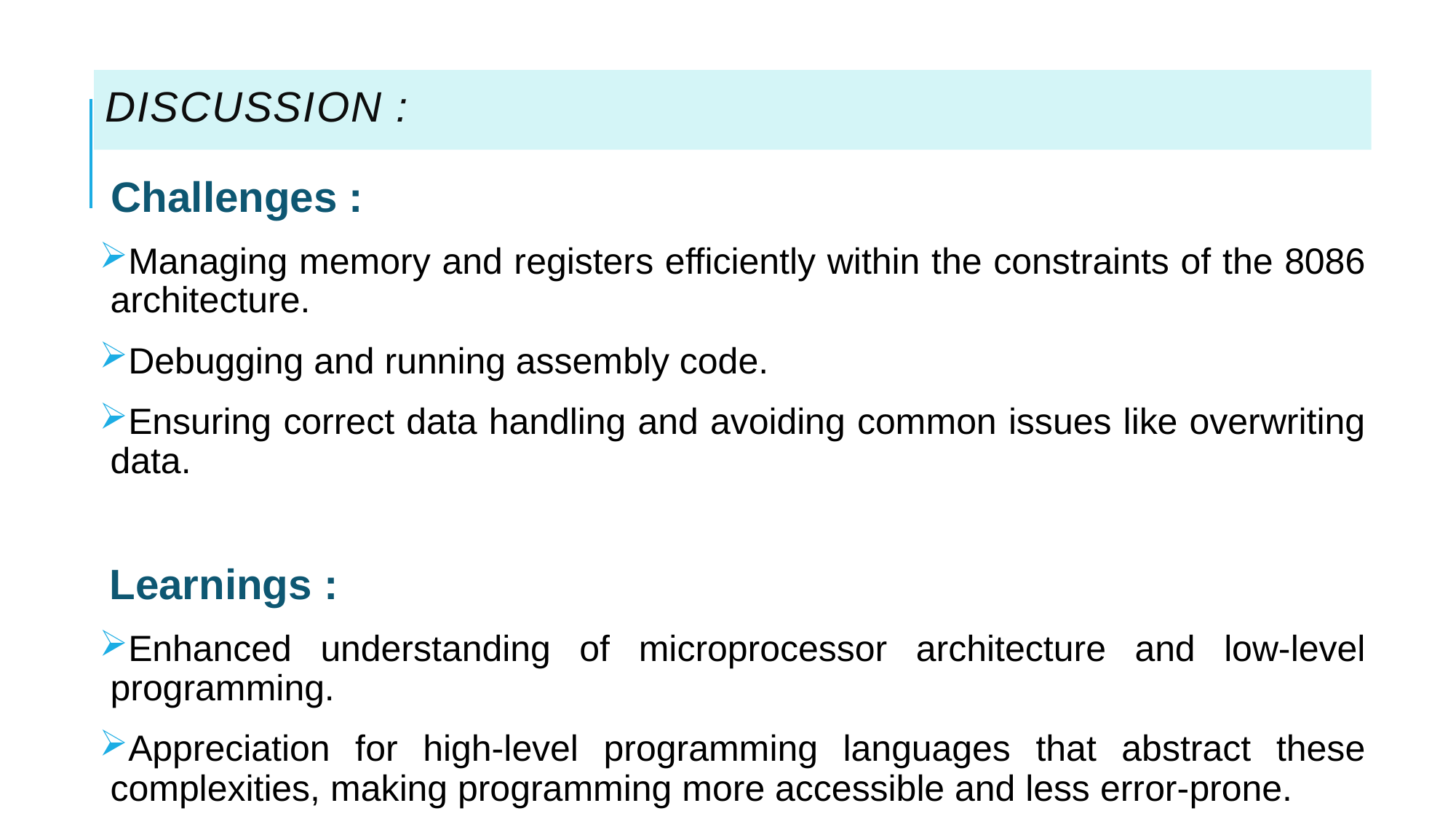

# Discussion :
Challenges :
Managing memory and registers efficiently within the constraints of the 8086 architecture.
Debugging and running assembly code.
Ensuring correct data handling and avoiding common issues like overwriting data.

 Learnings :
Enhanced understanding of microprocessor architecture and low-level programming.
Appreciation for high-level programming languages that abstract these complexities, making programming more accessible and less error-prone.